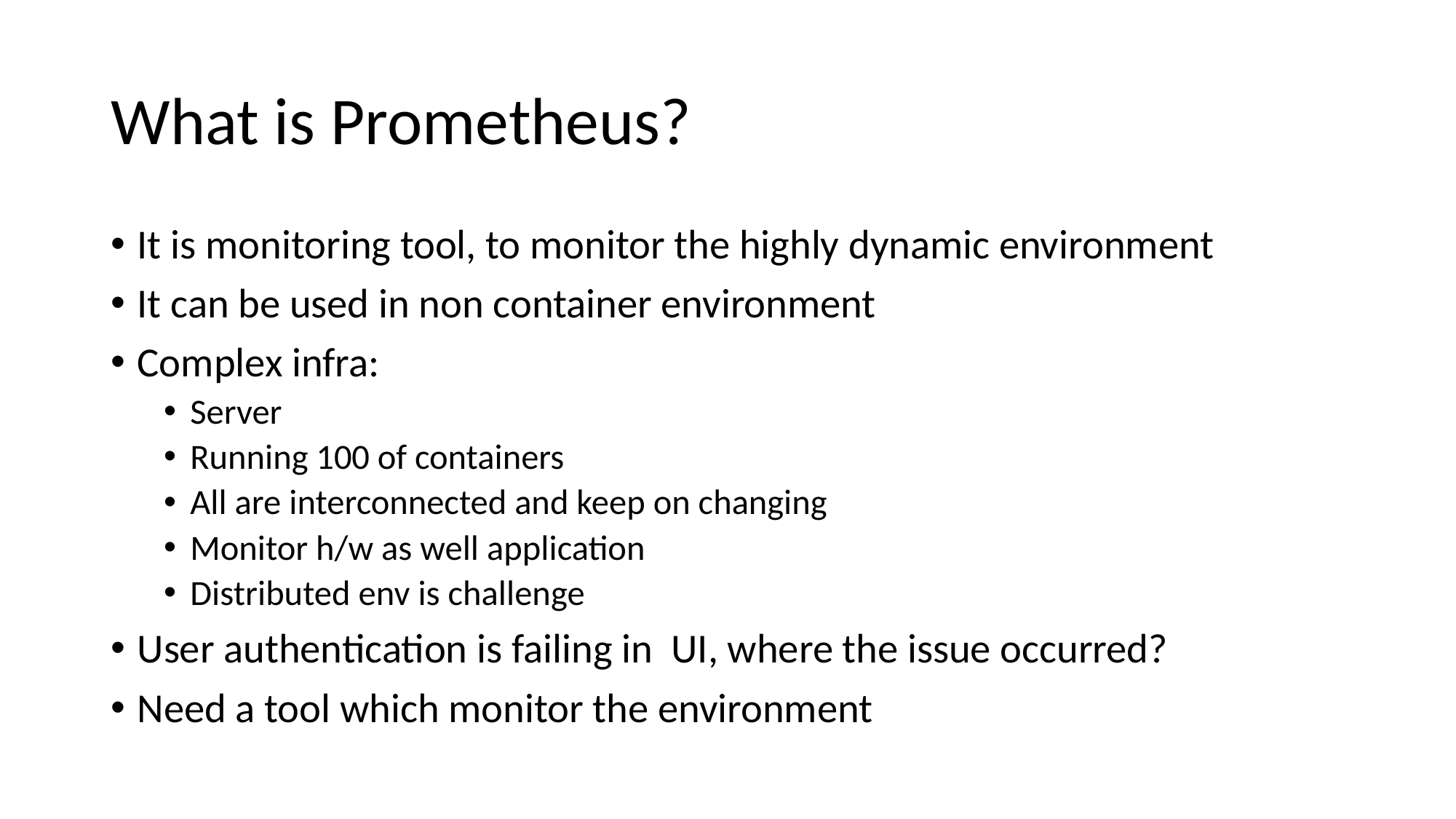

# What is Prometheus?
It is monitoring tool, to monitor the highly dynamic environment
It can be used in non container environment
Complex infra:
Server
Running 100 of containers
All are interconnected and keep on changing
Monitor h/w as well application
Distributed env is challenge
User authentication is failing in  UI, where the issue occurred?
Need a tool which monitor the environment